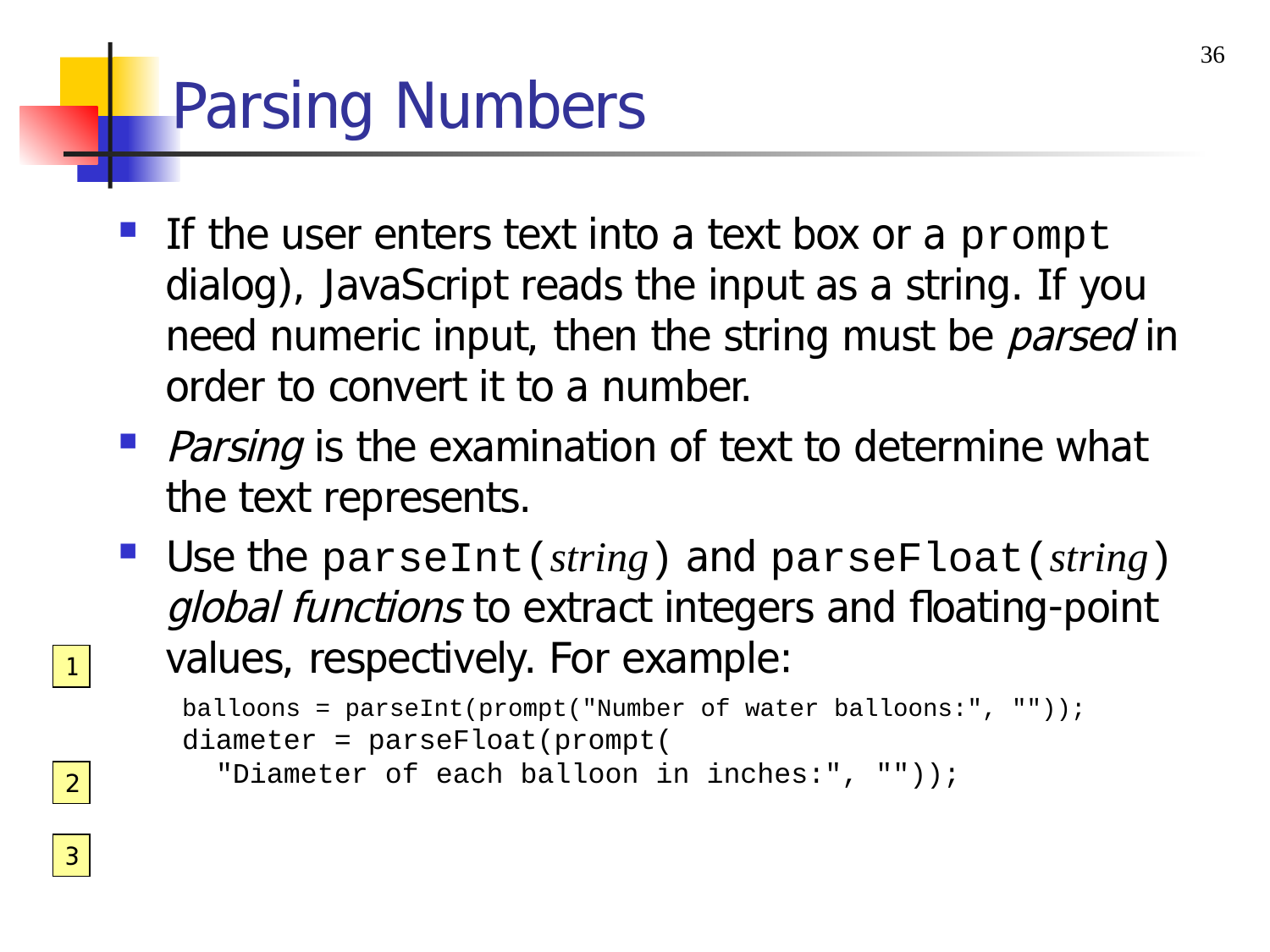

36
# Parsing Numbers
If the user enters text into a text box or a prompt dialog), JavaScript reads the input as a string. If you need numeric input, then the string must be parsed in order to convert it to a number.
Parsing is the examination of text to determine what the text represents.
Use the parseInt(string) and parseFloat(string) global functions to extract integers and floating-point values, respectively. For example:
balloons = parseInt(prompt("Number of water balloons:", ""));
diameter = parseFloat(prompt(
  "Diameter of each balloon in inches:", ""));
1
2
3